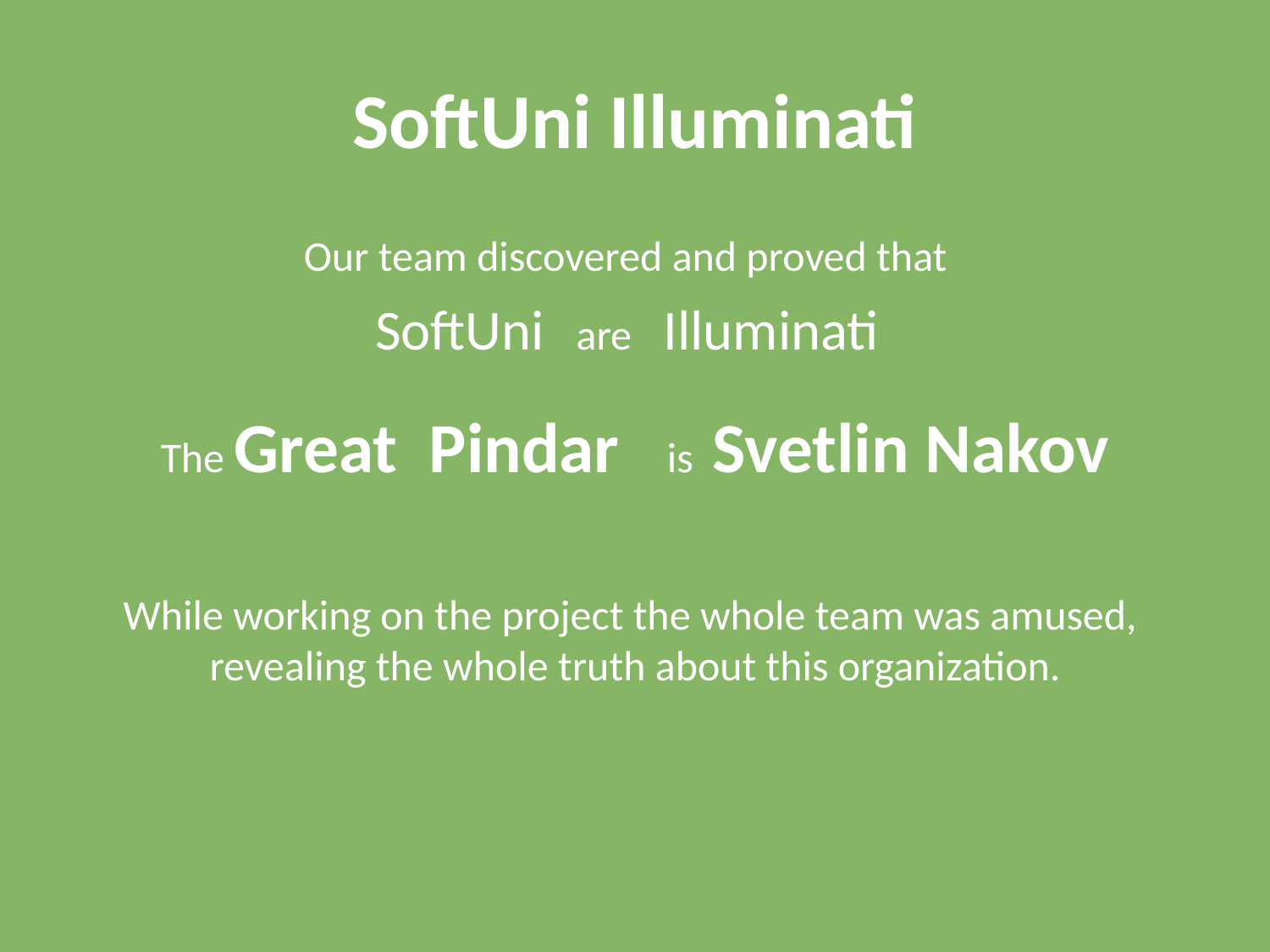

SoftUni Illuminati
Our team discovered and proved that
SoftUni  are  Illuminati

The Great  Pindar   is  Svetlin Nakov

While working on the project the whole team was amused,
revealing the whole truth about this organization.